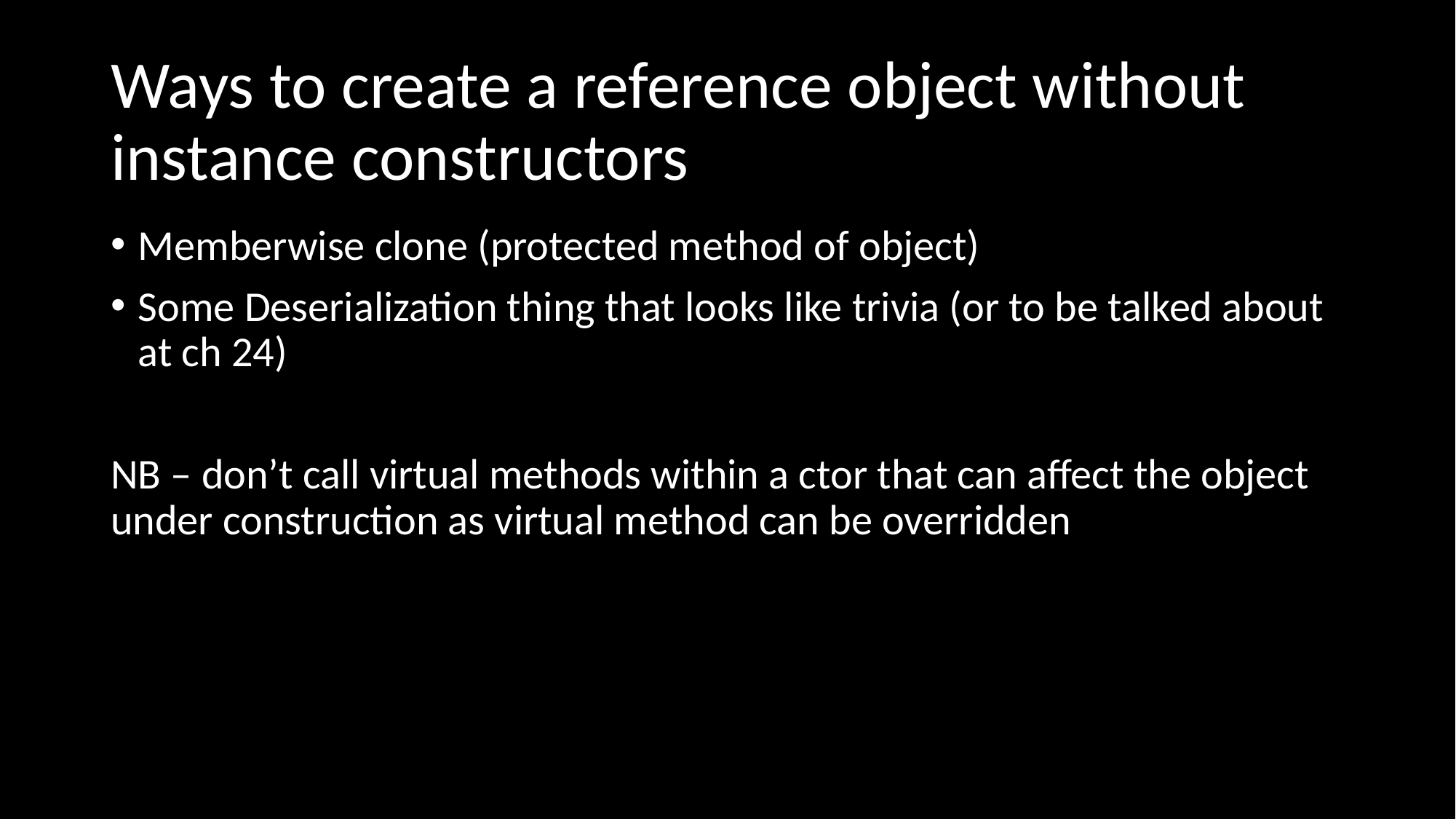

# Ways to create a reference object without instance constructors
Memberwise clone (protected method of object)
Some Deserialization thing that looks like trivia (or to be talked about at ch 24)

NB – don’t call virtual methods within a ctor that can affect the object under construction as virtual method can be overridden